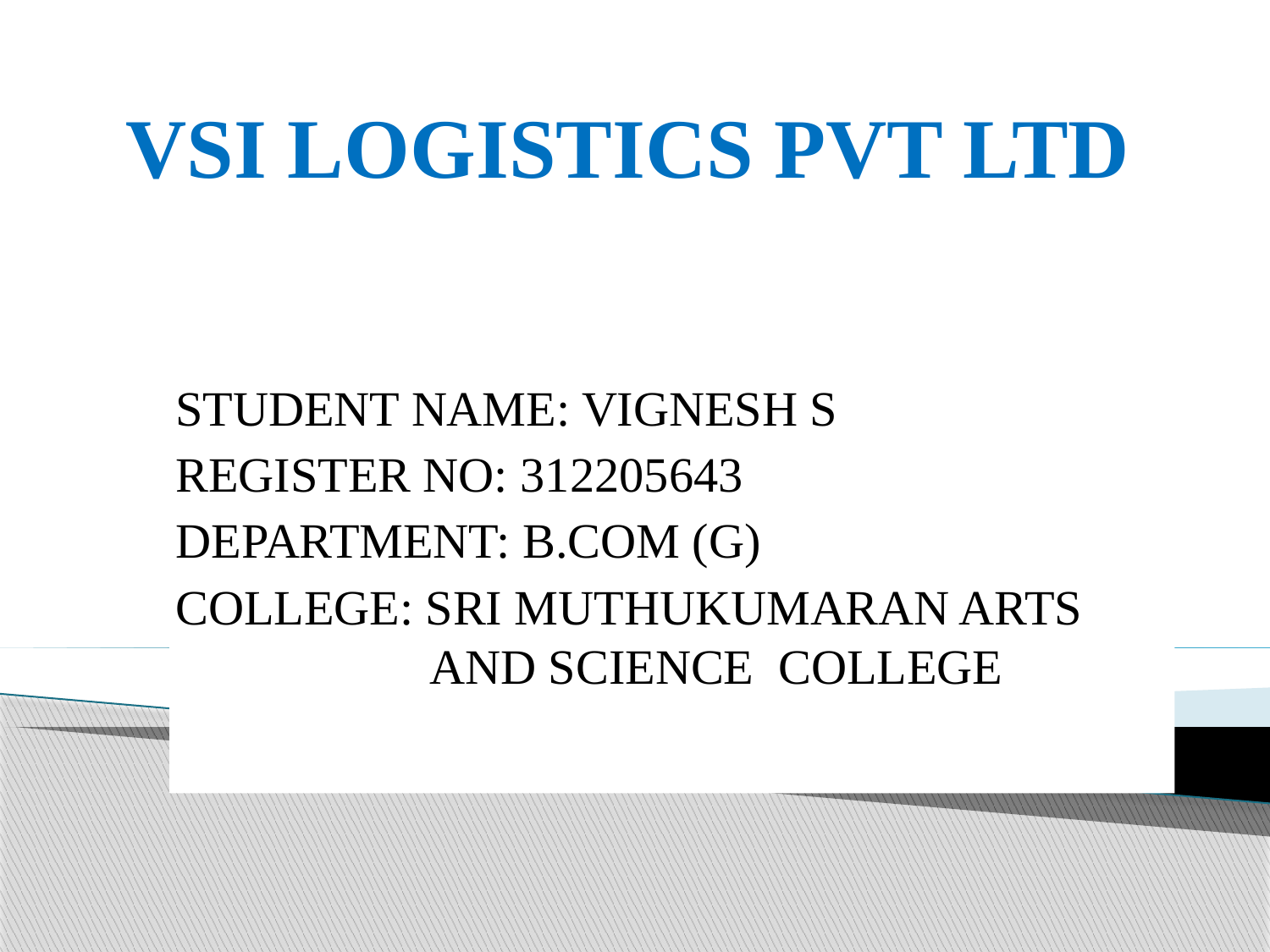

# VSI LOGISTICS PVT LTD
STUDENT NAME: VIGNESH S
REGISTER NO: 312205643
DEPARTMENT: B.COM (G)
COLLEGE: SRI MUTHUKUMARAN ARTS 		AND SCIENCE  COLLEGE